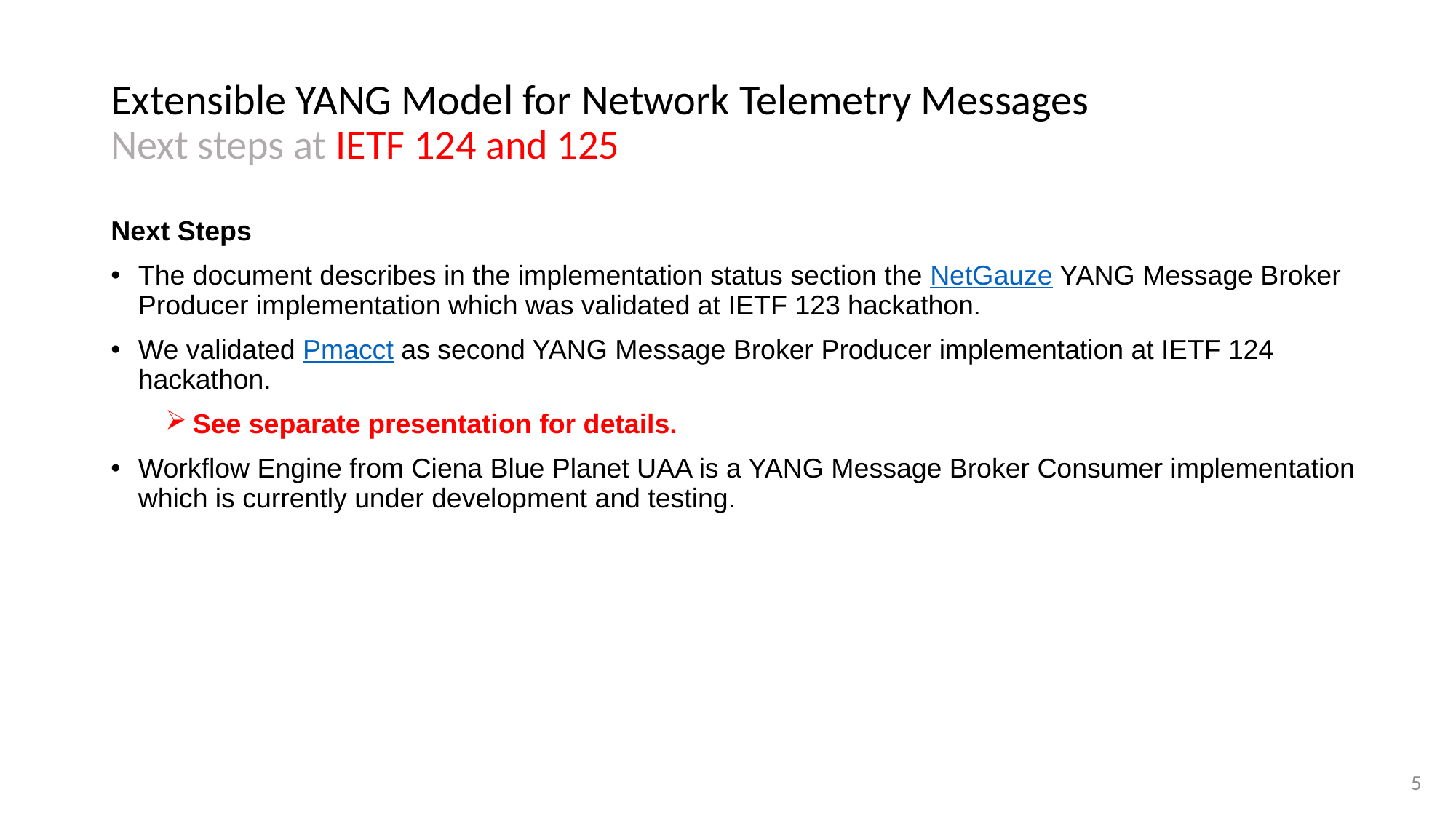

# Extensible YANG Model for Network Telemetry Messages Next steps at IETF 124 and 125
Next Steps
The document describes in the implementation status section the NetGauze YANG Message Broker Producer implementation which was validated at IETF 123 hackathon.
We validated Pmacct as second YANG Message Broker Producer implementation at IETF 124 hackathon.
See separate presentation for details.
Workflow Engine from Ciena Blue Planet UAA is a YANG Message Broker Consumer implementation which is currently under development and testing.
5